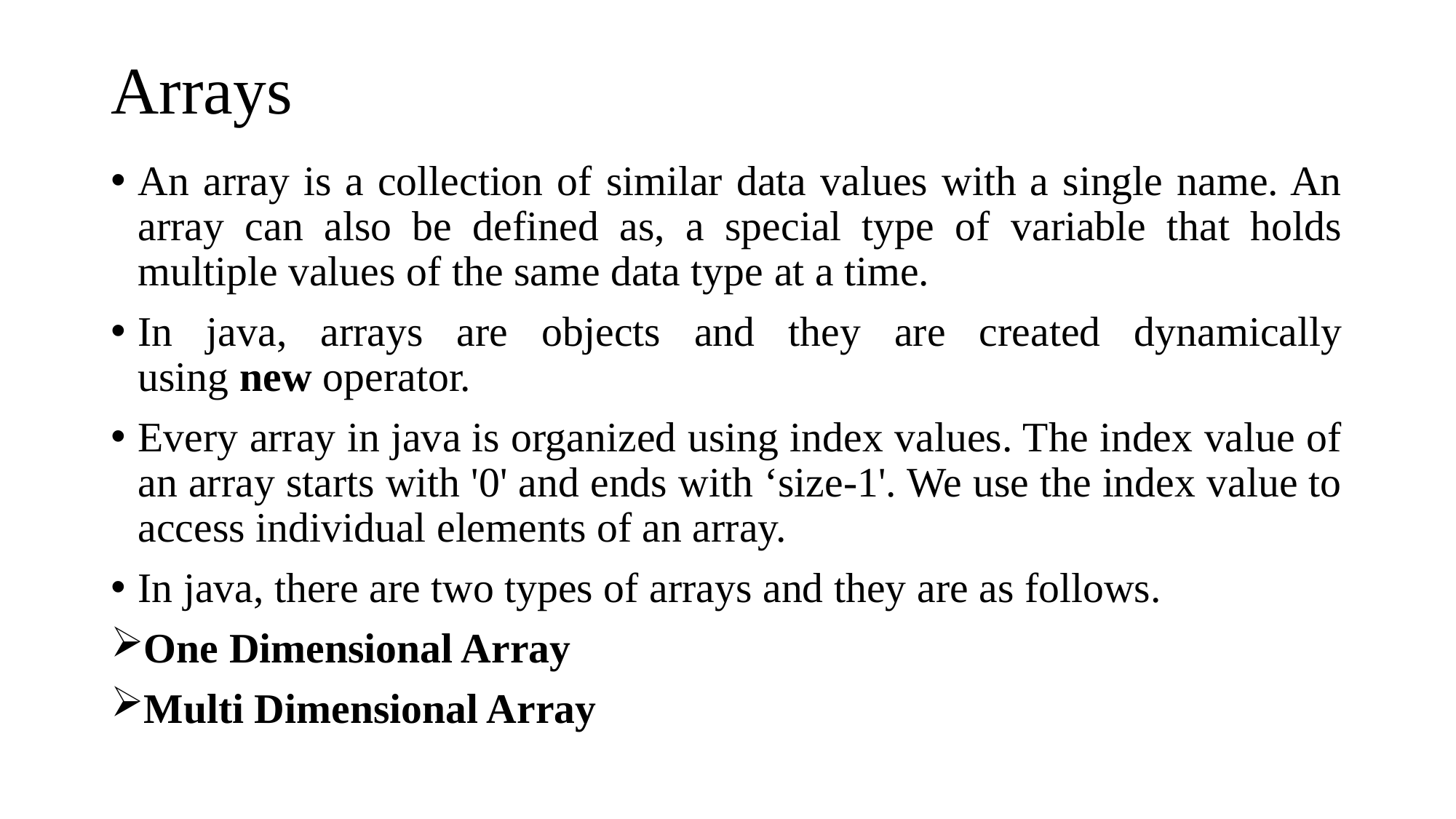

# Arrays
An array is a collection of similar data values with a single name. An array can also be defined as, a special type of variable that holds multiple values of the same data type at a time.
In java, arrays are objects and they are created dynamically using new operator.
Every array in java is organized using index values. The index value of an array starts with '0' and ends with ‘size-1'. We use the index value to access individual elements of an array.
In java, there are two types of arrays and they are as follows.
One Dimensional Array
Multi Dimensional Array